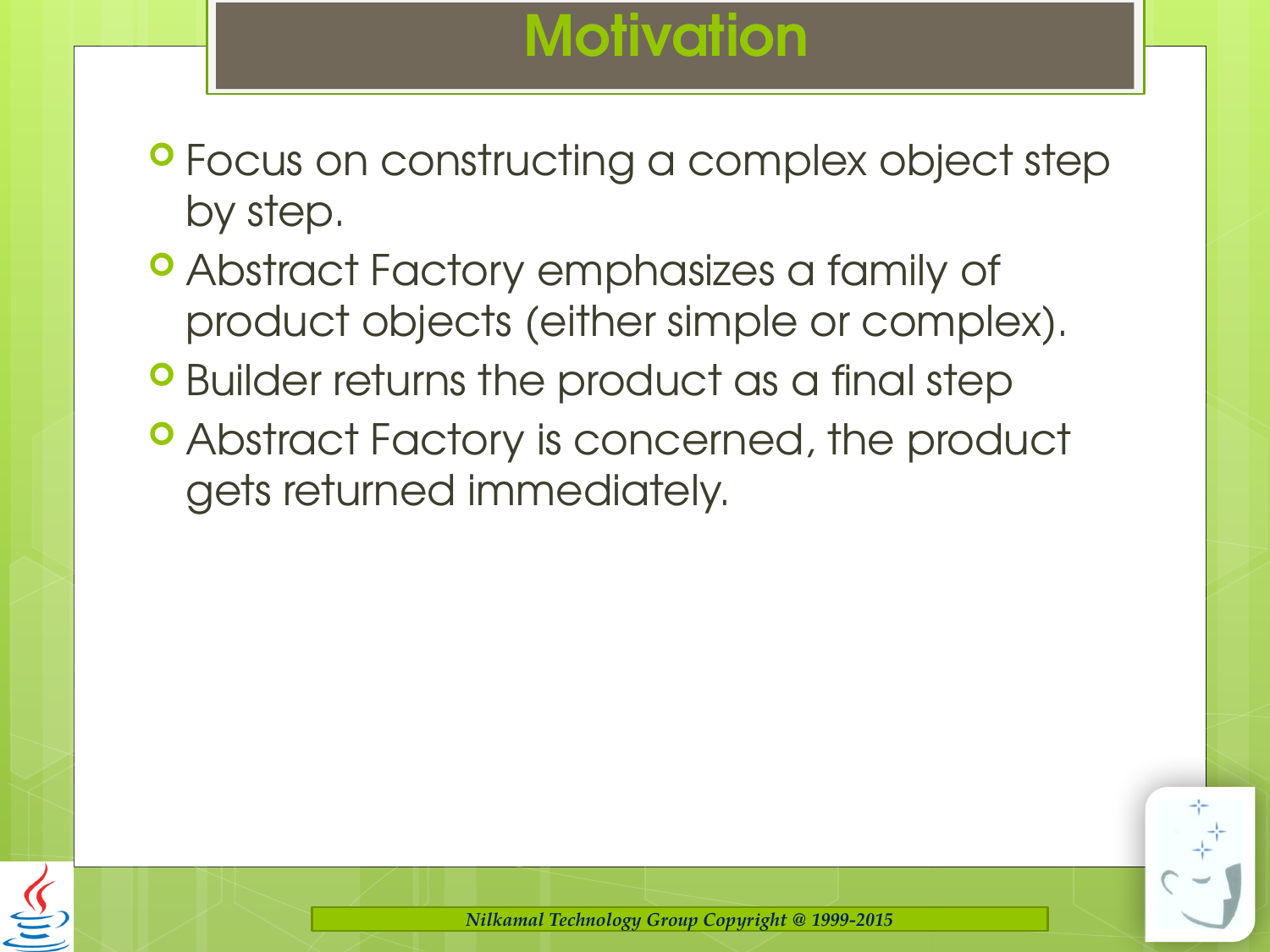

# Motivation
Focus on constructing a complex object step by step.
Abstract Factory emphasizes a family of product objects (either simple or complex).
Builder returns the product as a final step
Abstract Factory is concerned, the product gets returned immediately.